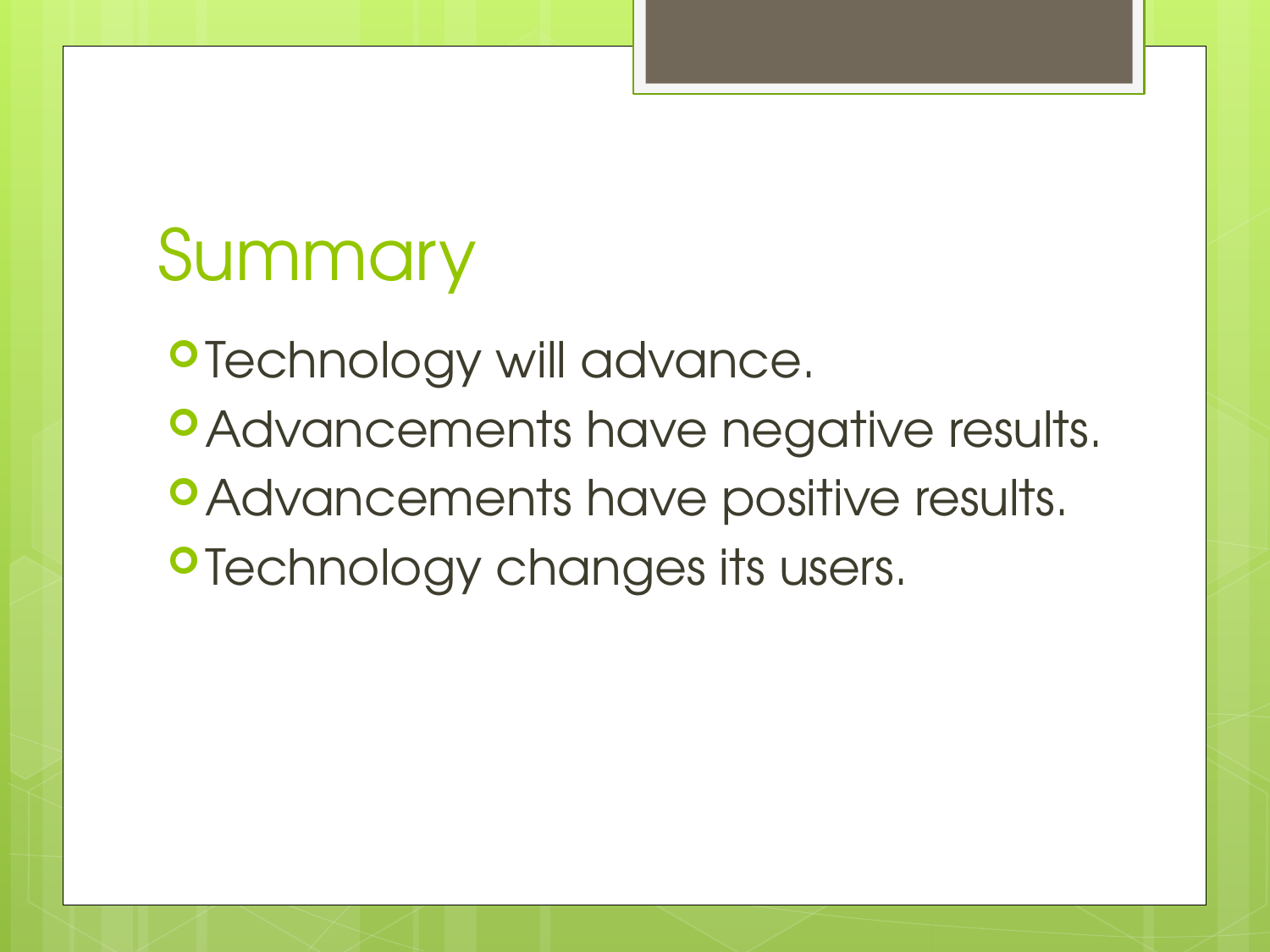

# Summary
Technology will advance.
Advancements have negative results.
Advancements have positive results.
Technology changes its users.